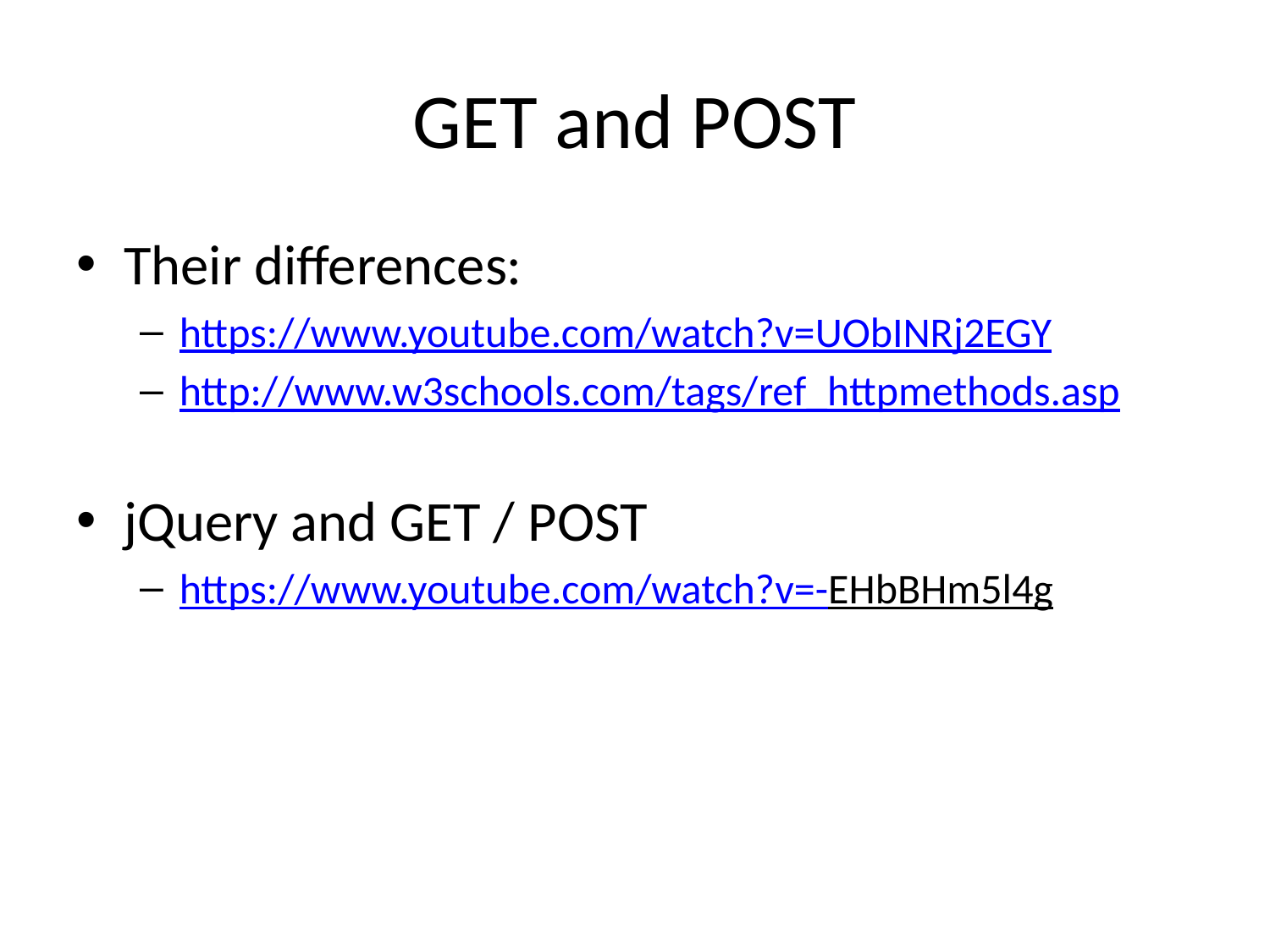

# GET and POST
Their differences:
https://www.youtube.com/watch?v=UObINRj2EGY
http://www.w3schools.com/tags/ref_httpmethods.asp

jQuery and GET / POST
https://www.youtube.com/watch?v=-EHbBHm5l4g